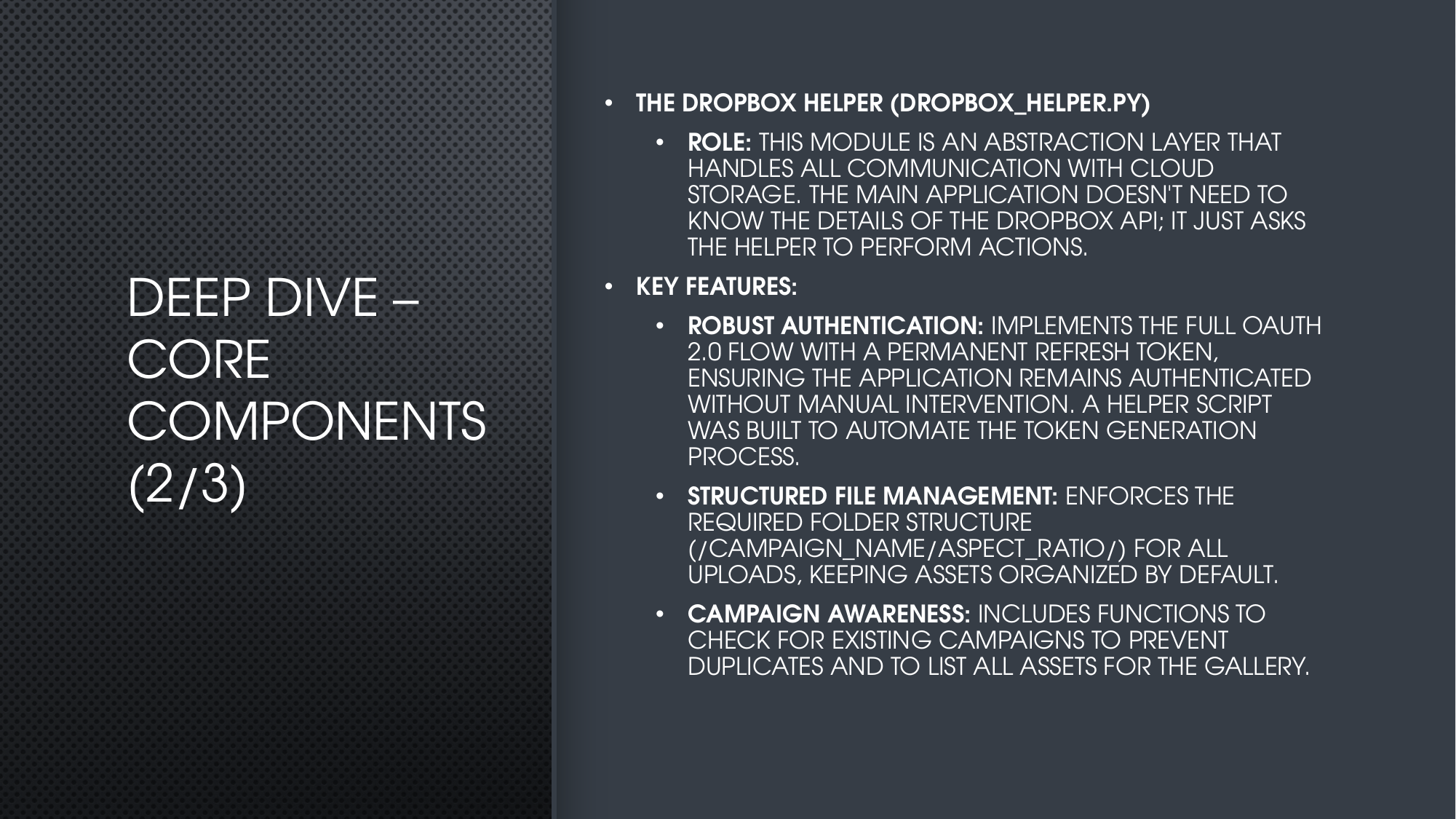

# Deep dive –core components (2/3)
The Dropbox Helper (dropbox_helper.py)
Role: This module is an abstraction layer that handles all communication with cloud storage. The main application doesn't need to know the details of the Dropbox API; it just asks the helper to perform actions.
Key Features:
Robust Authentication: Implements the full OAuth 2.0 flow with a permanent refresh token, ensuring the application remains authenticated without manual intervention. A helper script was built to automate the token generation process.
Structured File Management: Enforces the required folder structure (/Campaign_Name/Aspect_Ratio/) for all uploads, keeping assets organized by default.
Campaign Awareness: Includes functions to check for existing campaigns to prevent duplicates and to list all assets for the gallery.